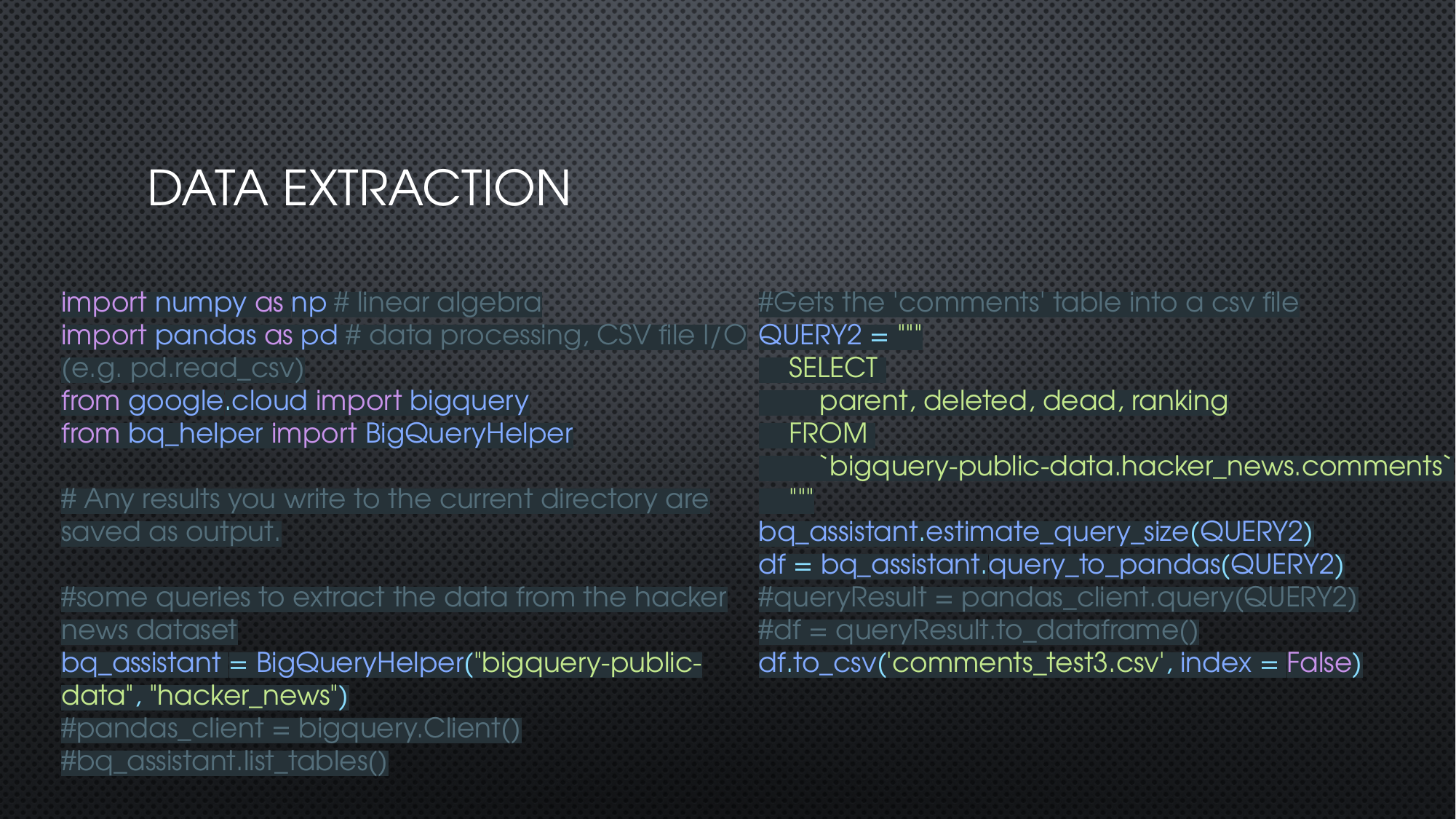

# Data Extraction
import numpy as np # linear algebra
import pandas as pd # data processing, CSV file I/O (e.g. pd.read_csv)
from google.cloud import bigquery
from bq_helper import BigQueryHelper

# Any results you write to the current directory are saved as output.

#some queries to extract the data from the hacker news dataset
bq_assistant = BigQueryHelper("bigquery-public-data", "hacker_news")
#pandas_client = bigquery.Client()
#bq_assistant.list_tables()
#Gets the 'comments' table into a csv file
QUERY2 = """
    SELECT
        parent, deleted, dead, ranking
    FROM
        `bigquery-public-data.hacker_news.comments`
    """
bq_assistant.estimate_query_size(QUERY2)
df = bq_assistant.query_to_pandas(QUERY2)
#queryResult = pandas_client.query(QUERY2)
#df = queryResult.to_dataframe()
df.to_csv('comments_test3.csv', index = False)